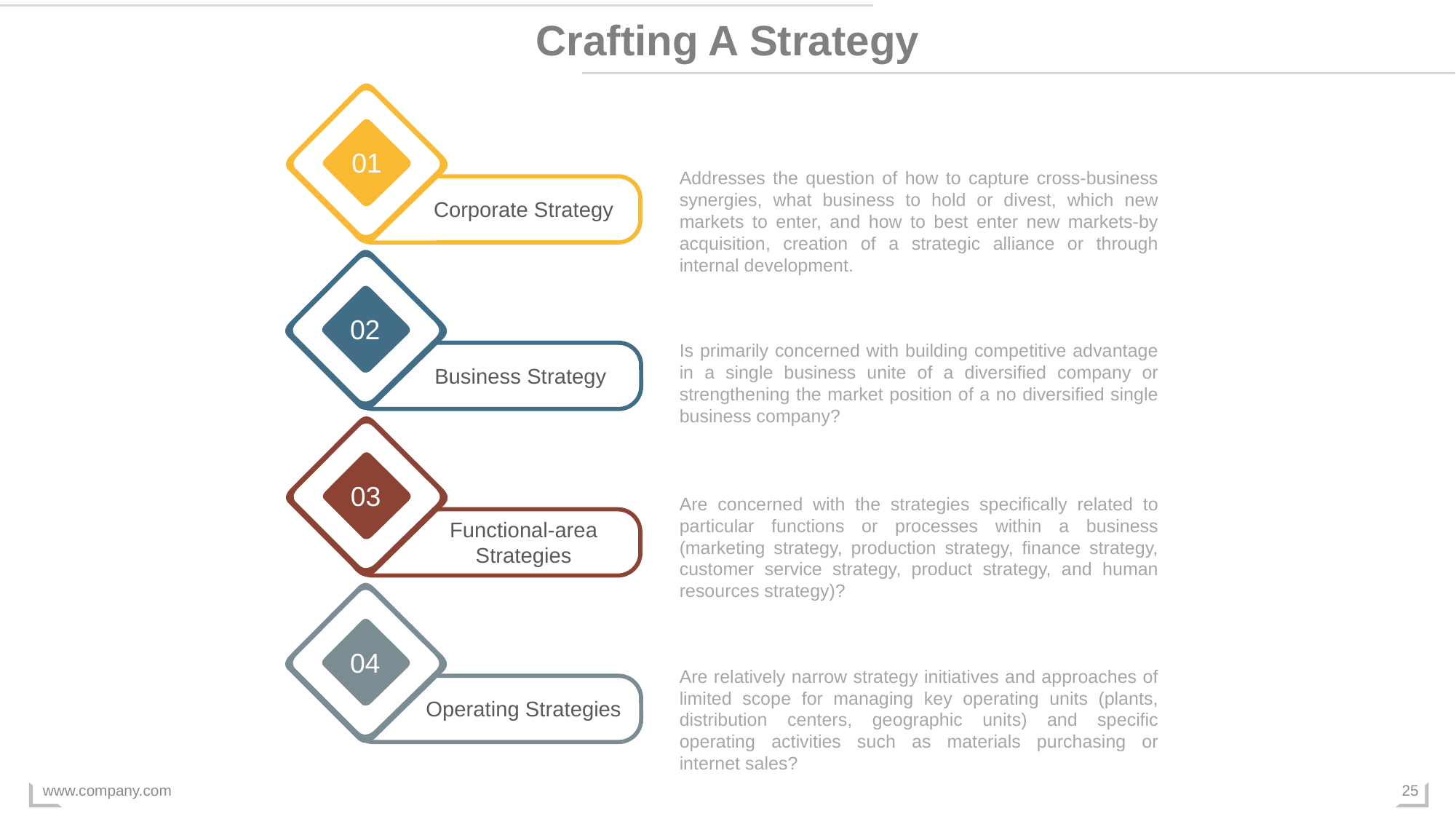

Crafting A Strategy

01

Corporate Strategy

02

Business Strategy

03

Functional-area Strategies

04

Operating Strategies
Addresses the question of how to capture cross-business synergies, what business to hold or divest, which new markets to enter, and how to best enter new markets-by acquisition, creation of a strategic alliance or through internal development.
Is primarily concerned with building competitive advantage in a single business unite of a diversified company or strengthening the market position of a no diversified single business company?
Are concerned with the strategies specifically related to particular functions or processes within a business (marketing strategy, production strategy, finance strategy, customer service strategy, product strategy, and human resources strategy)?
Are relatively narrow strategy initiatives and approaches of limited scope for managing key operating units (plants, distribution centers, geographic units) and specific operating activities such as materials purchasing or internet sales?
www.company.com
25